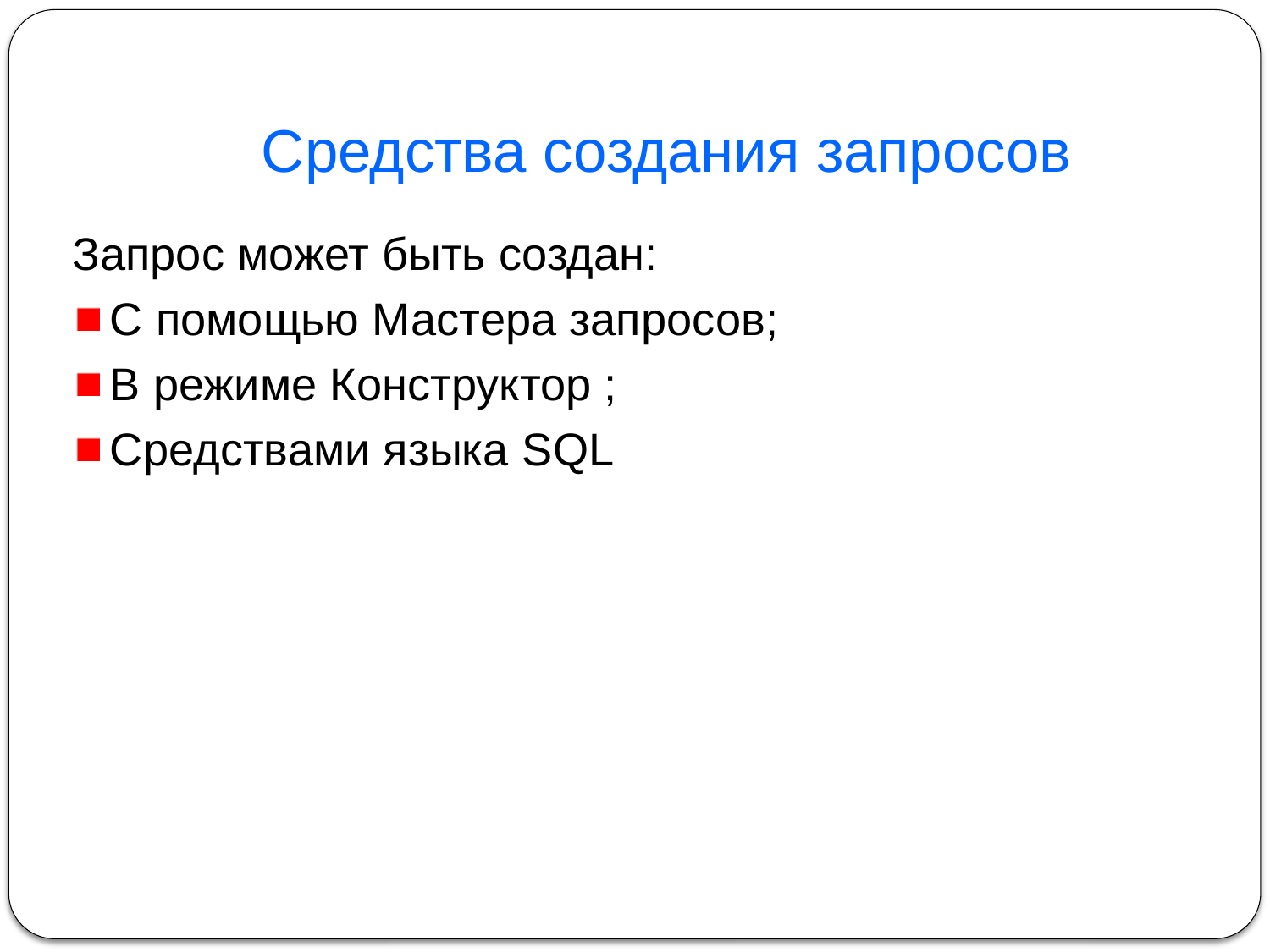

# Средства создания запросов
Запрос может быть создан:
С помощью Мастера запросов;
В режиме Конструктор ;
Средствами языка SQL